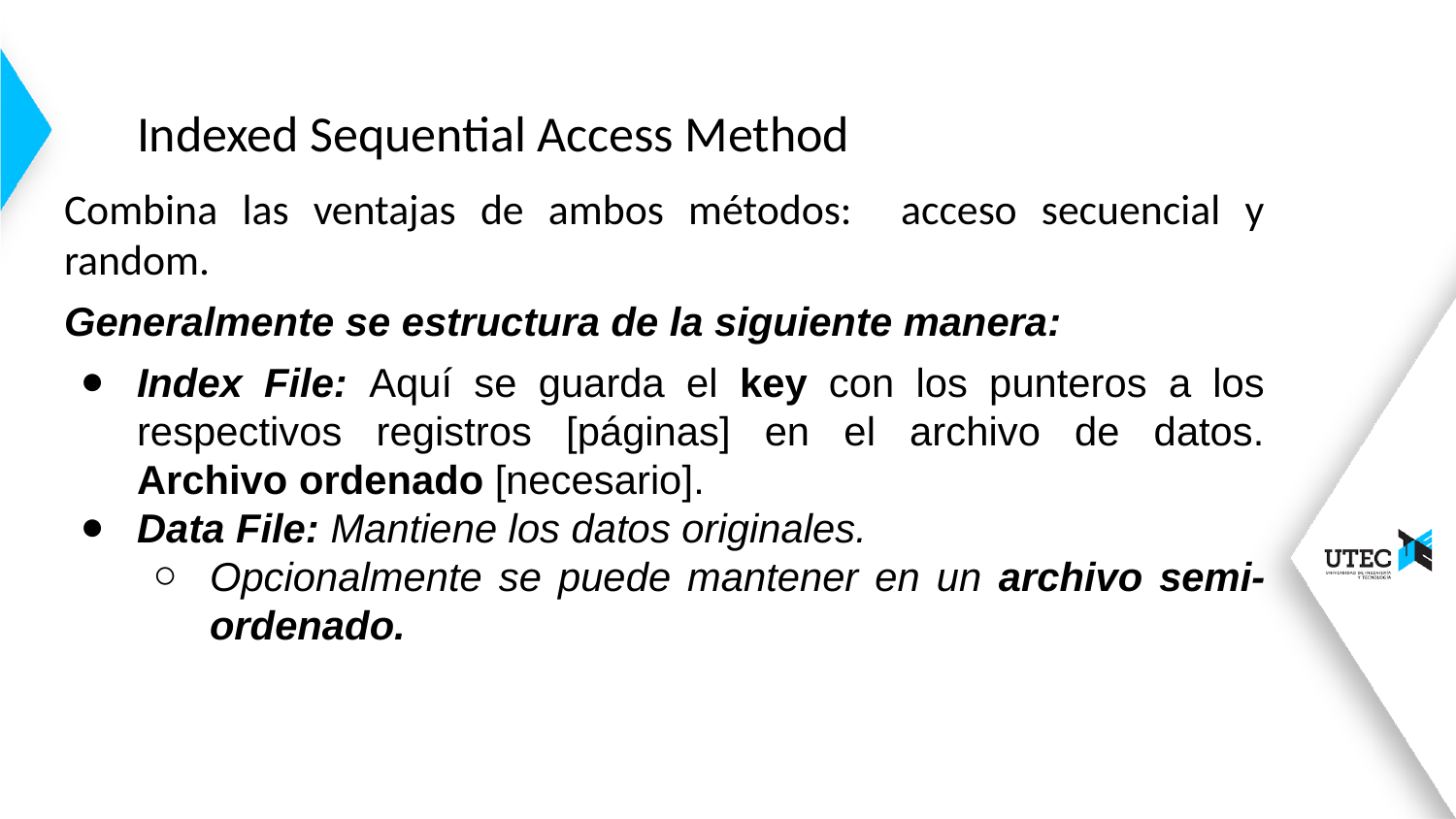

# Indexed Sequential Access Method

Combina las ventajas de ambos métodos:  acceso secuencial y random.
Generalmente se estructura de la siguiente manera:
Index File: Aquí se guarda el key con los punteros a los respectivos registros [páginas] en el archivo de datos. Archivo ordenado [necesario].
Data File: Mantiene los datos originales.
Opcionalmente se puede mantener en un archivo semi-ordenado.